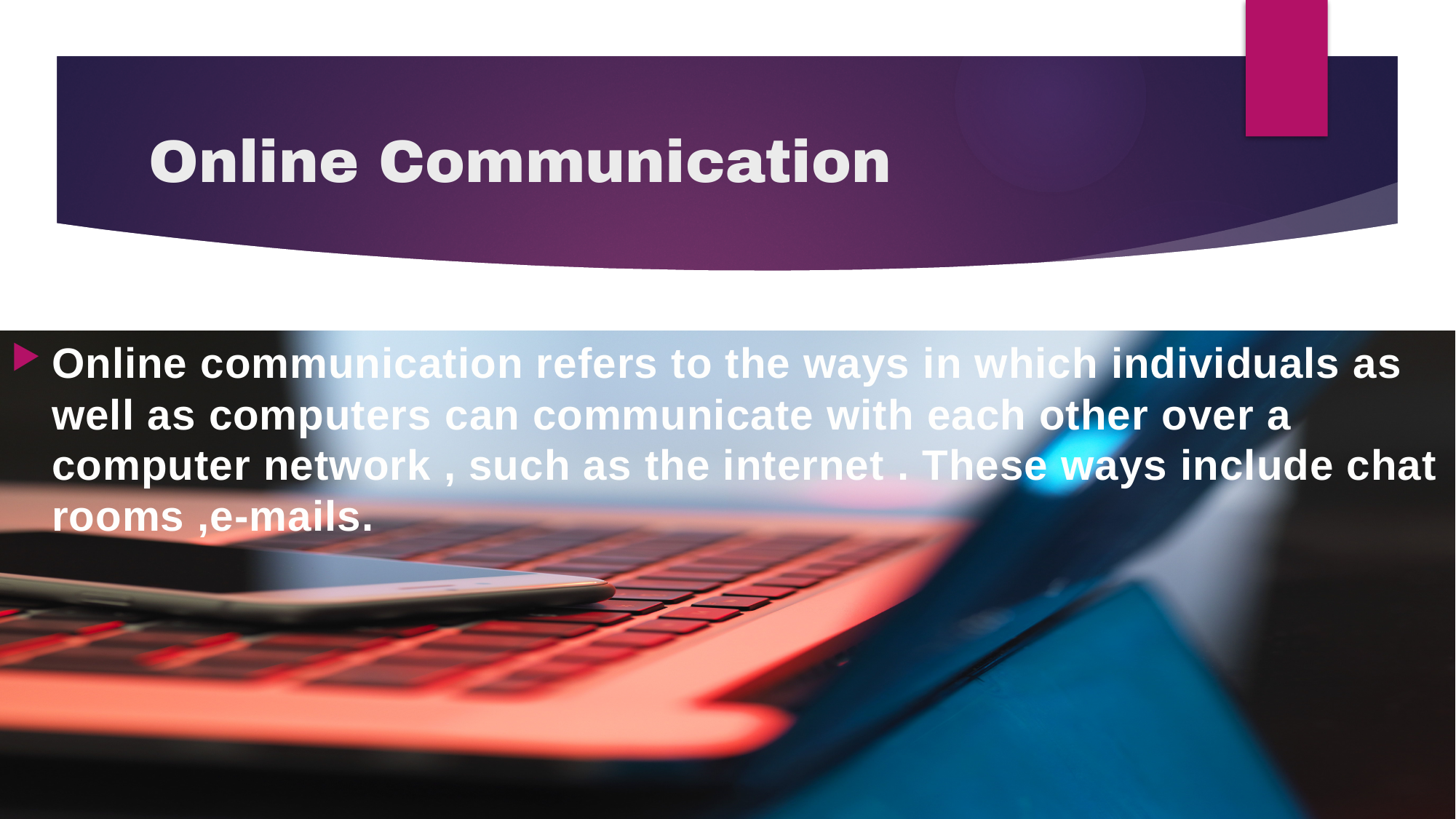

# Online Communication
Online communication refers to the ways in which individuals as well as computers can communicate with each other over a computer network , such as the internet . These ways include chat rooms ,e-mails.